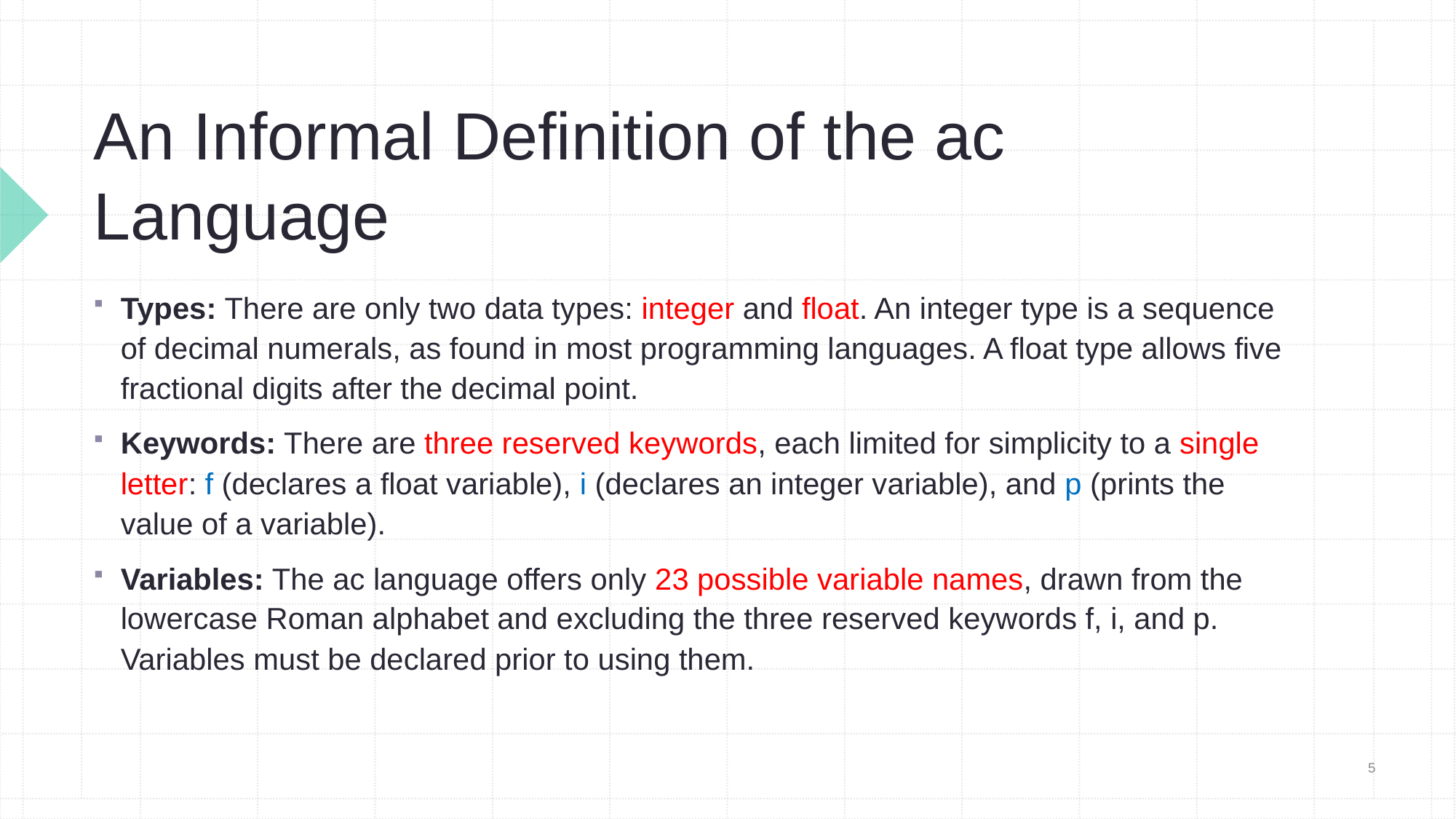

# An Informal Definition of the ac Language
Types: There are only two data types: integer and float. An integer type is a sequence of decimal numerals, as found in most programming languages. A float type allows five fractional digits after the decimal point.
Keywords: There are three reserved keywords, each limited for simplicity to a single letter: f (declares a float variable), i (declares an integer variable), and p (prints the value of a variable).
Variables: The ac language offers only 23 possible variable names, drawn from the lowercase Roman alphabet and excluding the three reserved keywords f, i, and p. Variables must be declared prior to using them.
5